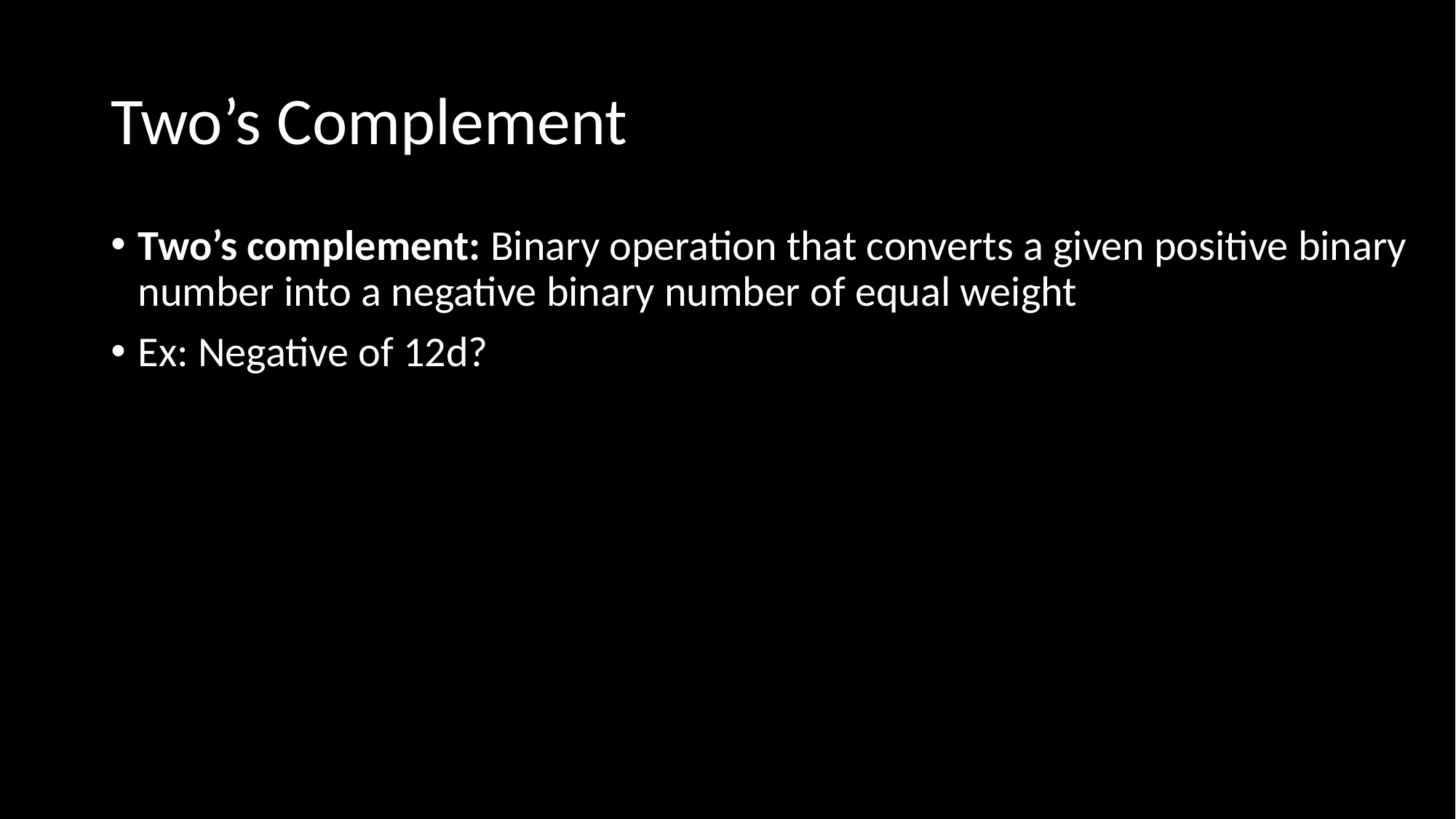

# Two’s Complement
Two’s complement: Binary operation that converts a given positive binary number into a negative binary number of equal weight
Ex: Negative of 12d?